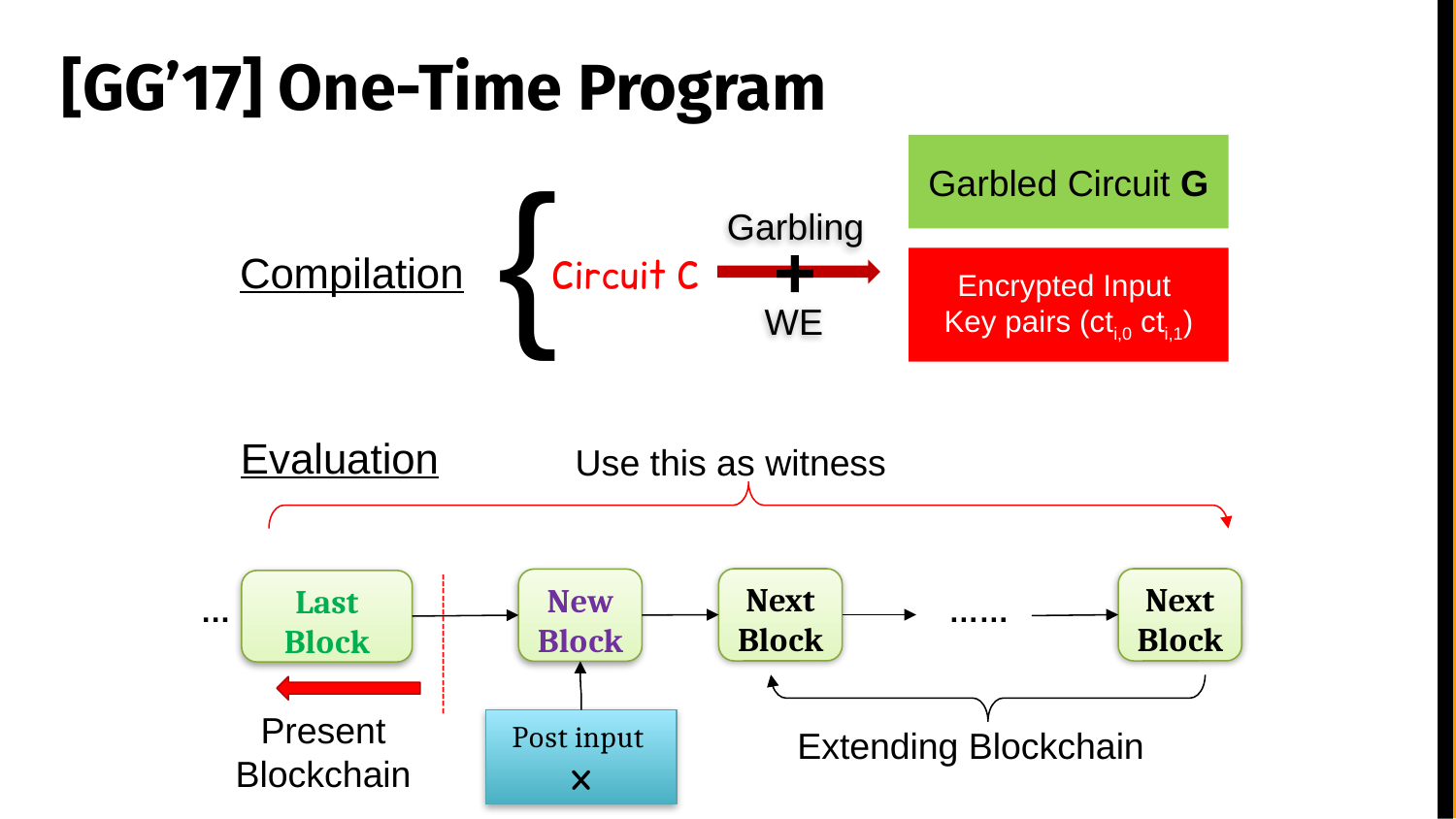

# [GG’17] One-Time Program
{
Garbled Circuit G
Garbling
+
Compilation
Circuit C
Encrypted Input
Key pairs (cti,0 cti,1)

WE
Evaluation
Use this as witness

Next
Block
Next
Block
New
Block
Last
Block
……
…
--------------------

Present
Blockchain
Post input  x
Extending Blockchain